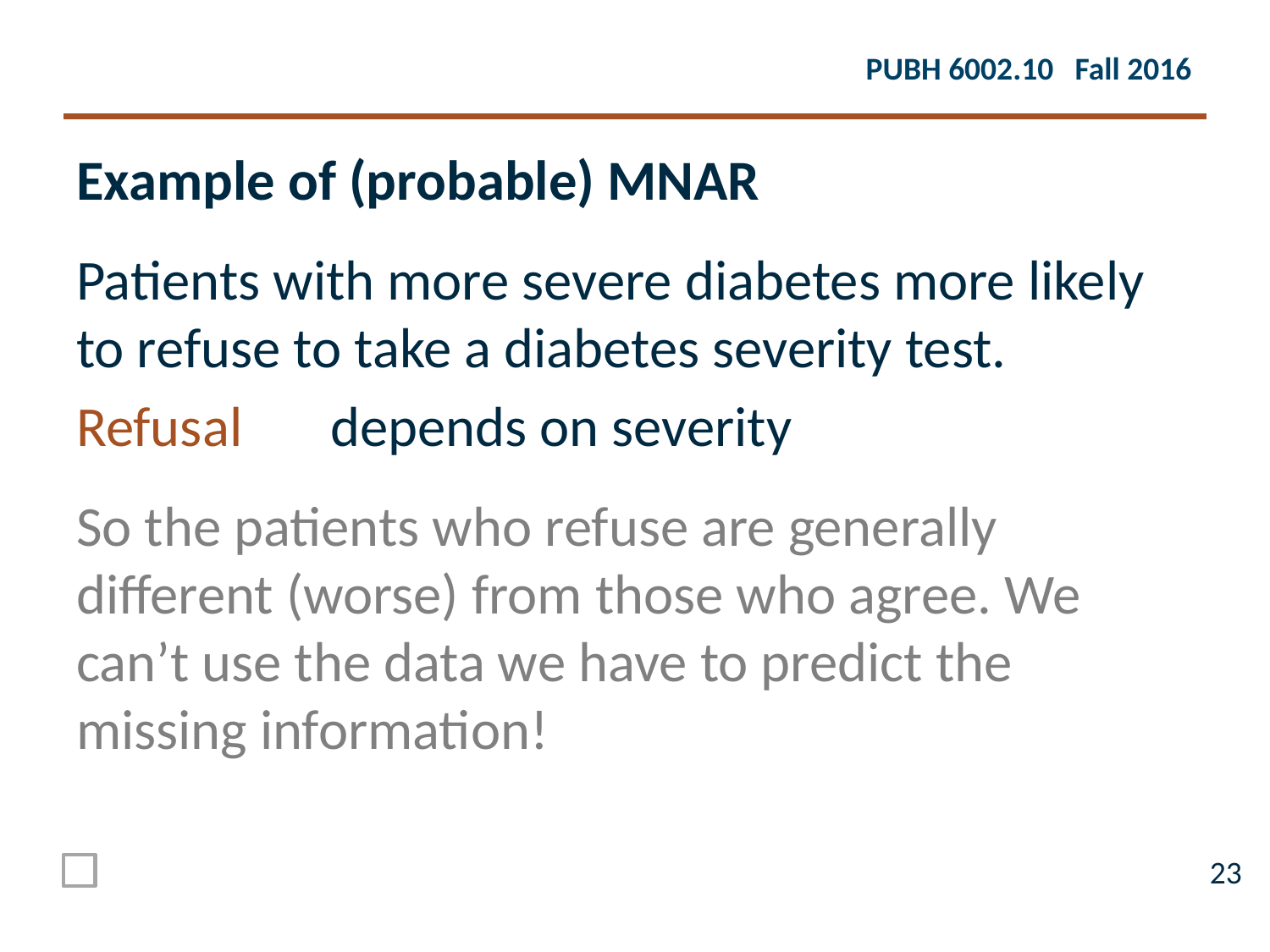

Example of (probable) MNAR
Patients with more severe diabetes more likely to refuse to take a diabetes severity test.
Refusal 	depends on severity
So the patients who refuse are generally different (worse) from those who agree. We can’t use the data we have to predict the missing information!